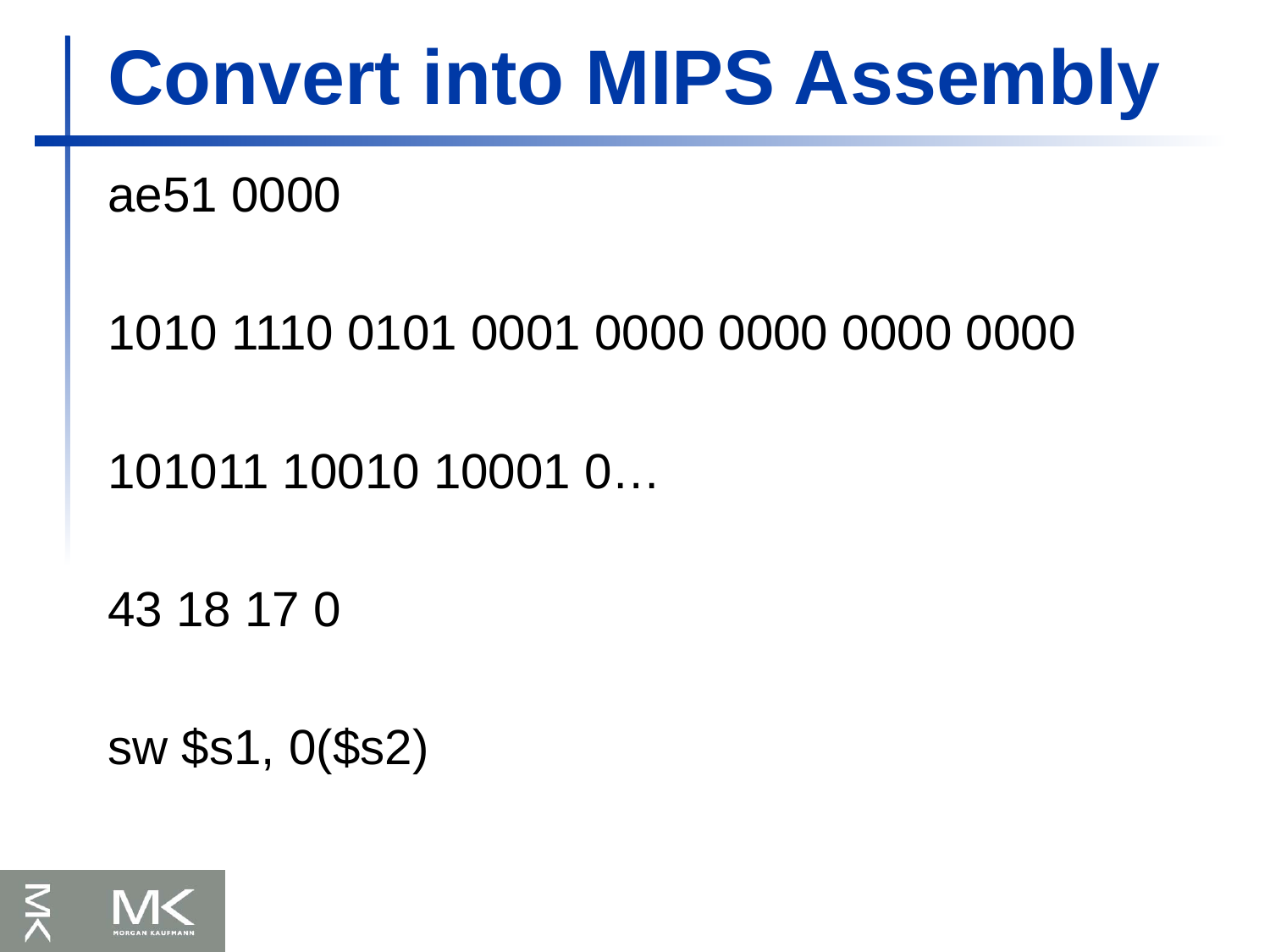

# Convert into MIPS Assembly
ae51 0000

1010 1110 0101 0001 0000 0000 0000 0000

101011 10010 10001 0…

43 18 17 0

sw $s1, 0($s2)